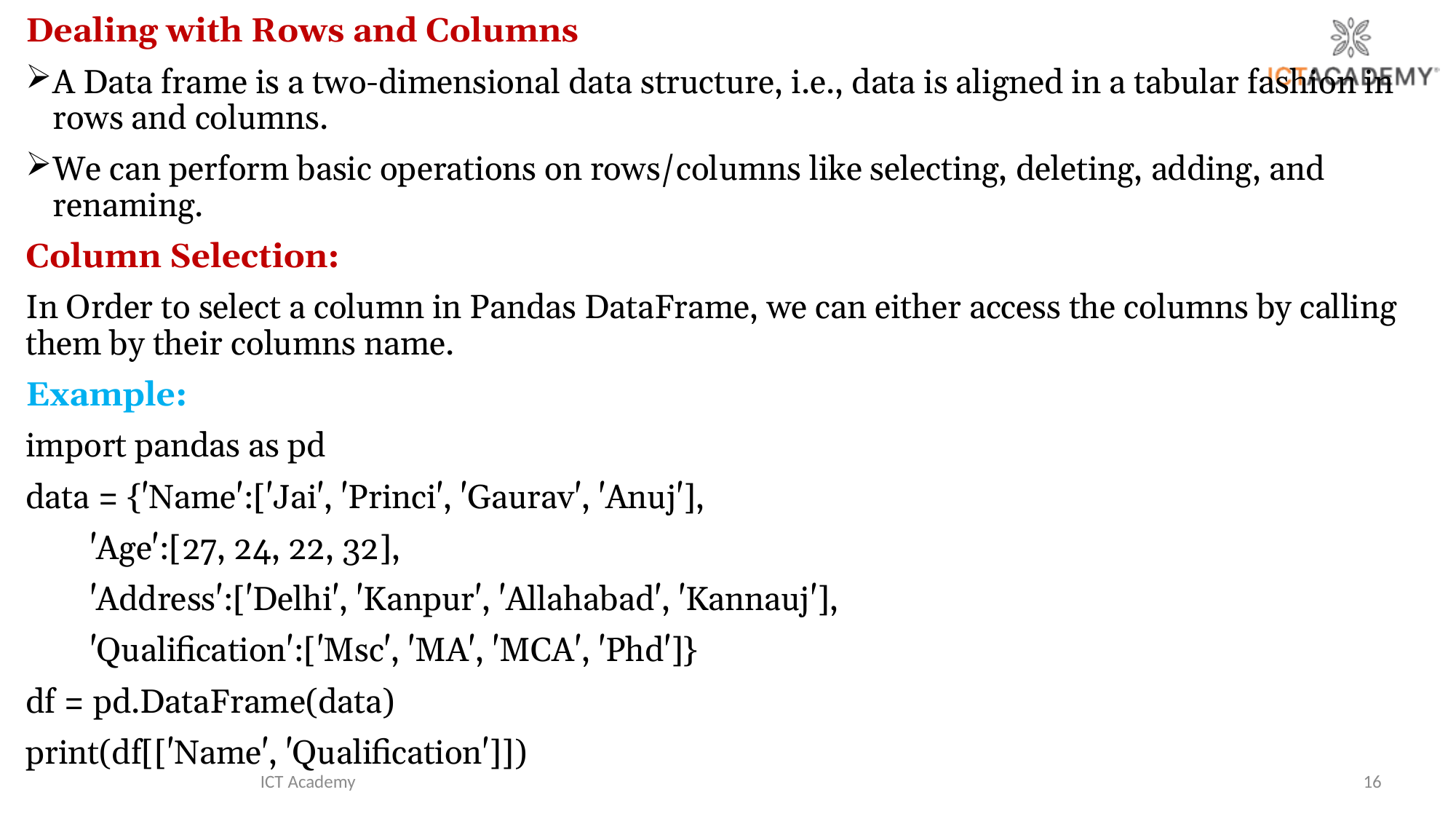

Dealing with Rows and Columns
A Data frame is a two-dimensional data structure, i.e., data is aligned in a tabular fashion in rows and columns.
We can perform basic operations on rows/columns like selecting, deleting, adding, and renaming.
Column Selection:
In Order to select a column in Pandas DataFrame, we can either access the columns by calling them by their columns name.
Example:
import pandas as pd
data = {'Name':['Jai', 'Princi', 'Gaurav', 'Anuj'],
        'Age':[27, 24, 22, 32],
        'Address':['Delhi', 'Kanpur', 'Allahabad', 'Kannauj'],
        'Qualification':['Msc', 'MA', 'MCA', 'Phd']}
df = pd.DataFrame(data)
print(df[['Name', 'Qualification']])
ICT Academy
16